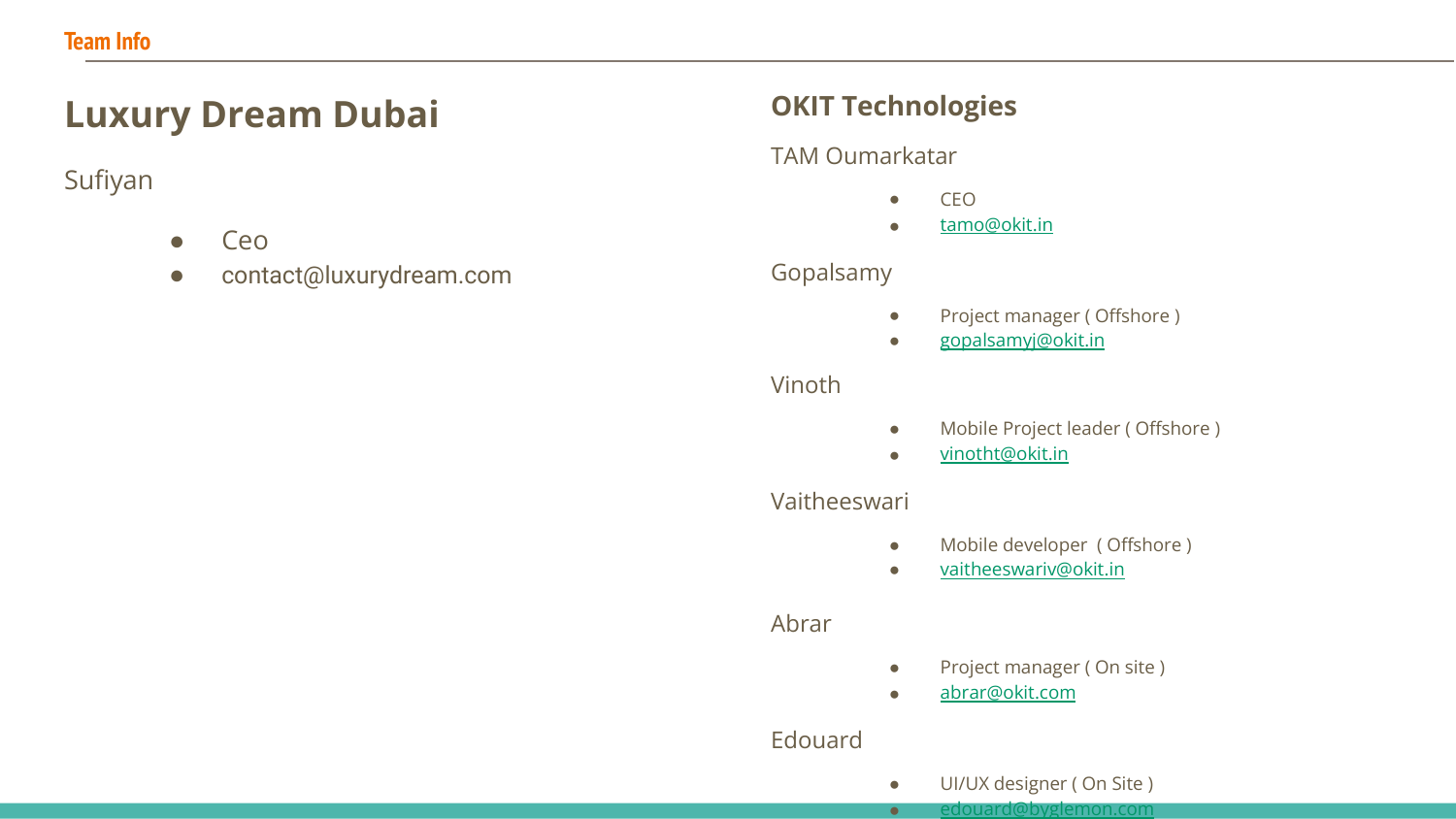

# Team Info
Luxury Dream Dubai
Sufiyan
Ceo
contact@luxurydream.com

OKIT Technologies
TAM Oumarkatar
CEO
tamo@okit.in
Gopalsamy
Project manager ( Offshore )
gopalsamyj@okit.in
Vinoth
Mobile Project leader ( Offshore )
vinotht@okit.in
Vaitheeswari
Mobile developer  ( Offshore )
vaitheeswariv@okit.in

Abrar
Project manager ( On site )
abrar@okit.com
Edouard
UI/UX designer ( On Site )
edouard@byglemon.com